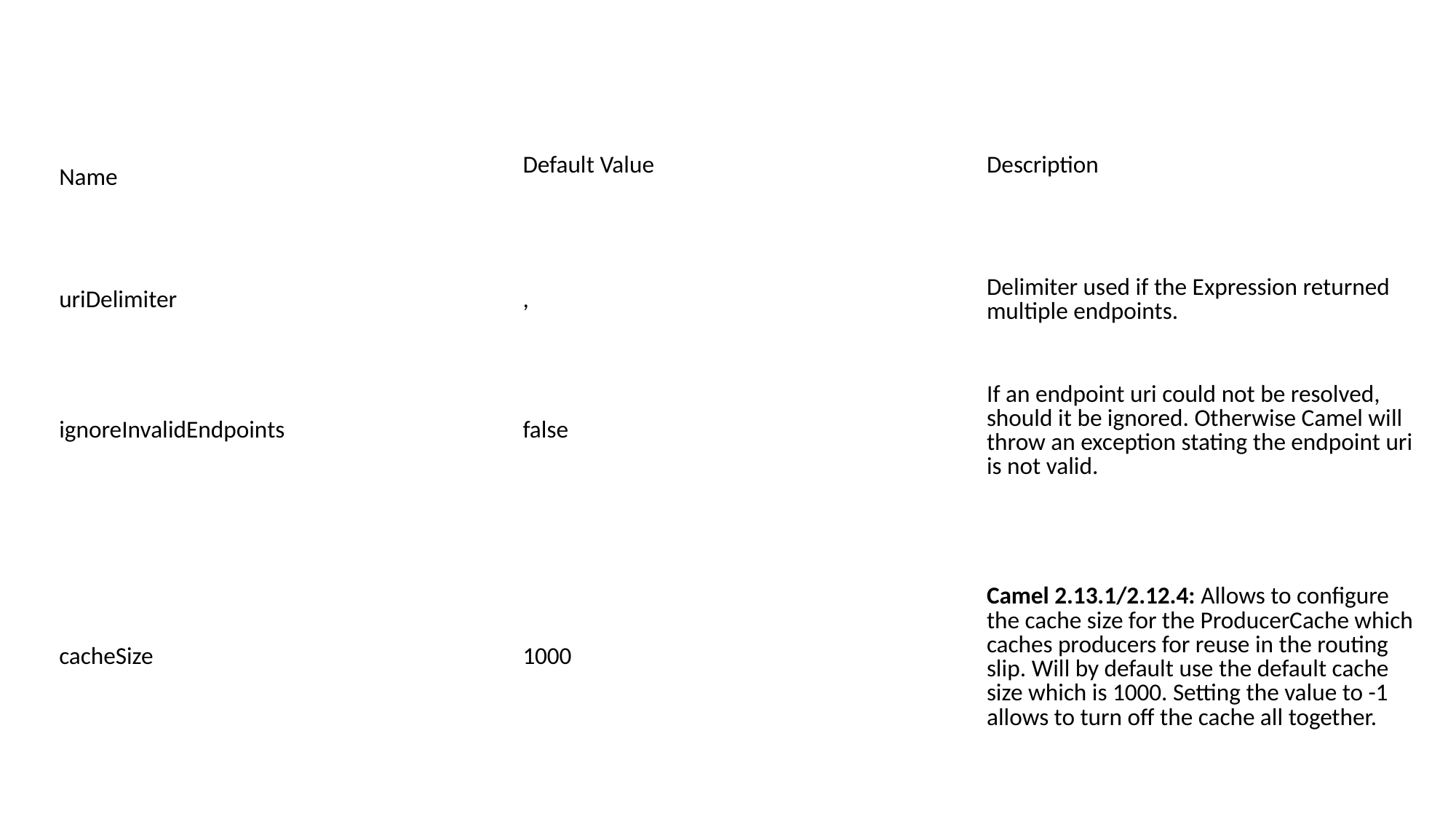

| Name | Default Value | Description |
| --- | --- | --- |
| uriDelimiter | , | Delimiter used if the Expression returned multiple endpoints. |
| ignoreInvalidEndpoints | false | If an endpoint uri could not be resolved, should it be ignored. Otherwise Camel will throw an exception stating the endpoint uri is not valid. |
| cacheSize | 1000 | Camel 2.13.1/2.12.4: Allows to configure the cache size for the ProducerCache which caches producers for reuse in the routing slip. Will by default use the default cache size which is 1000. Setting the value to -1 allows to turn off the cache all together. |